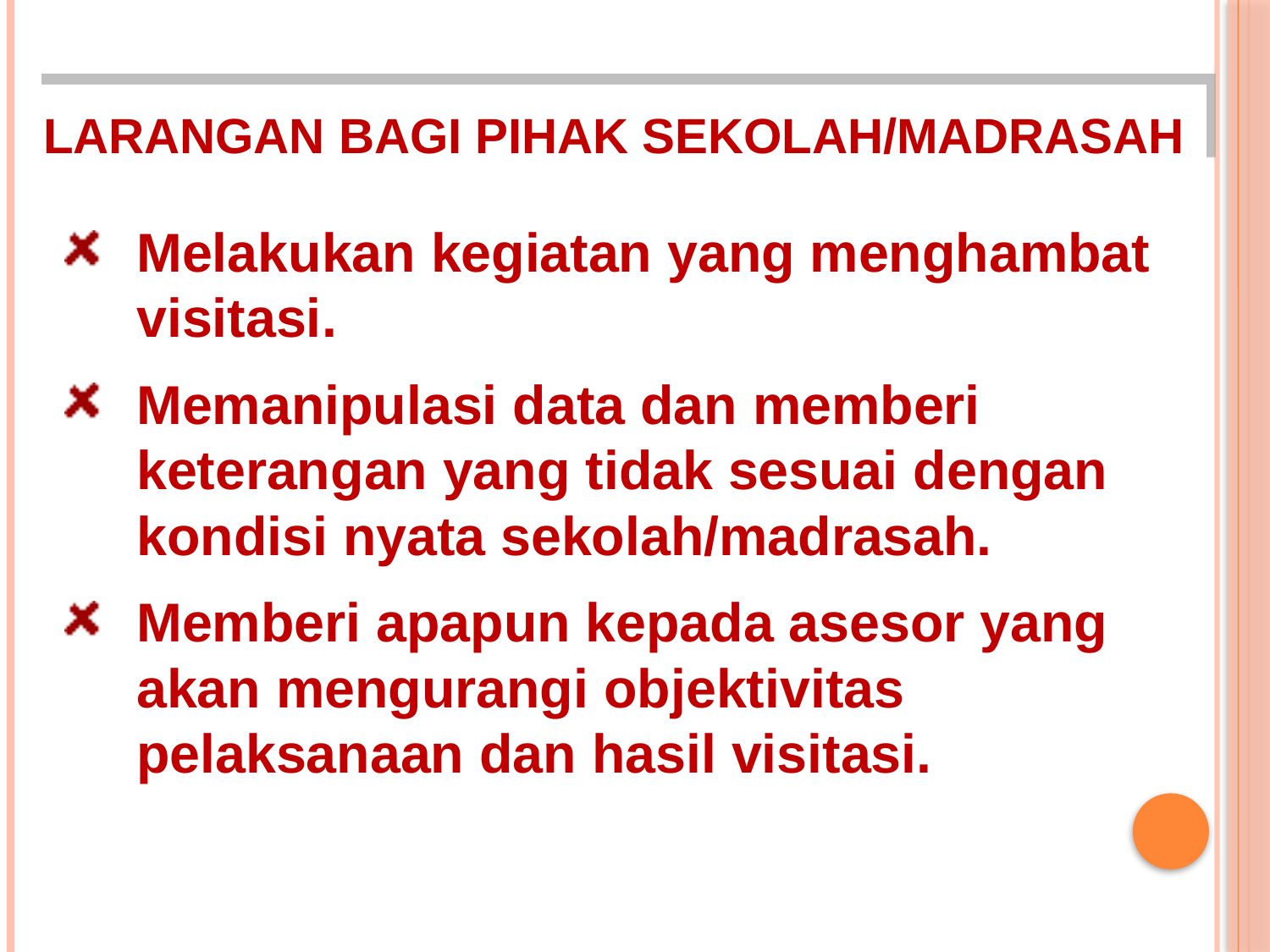

LARANGAN BAGI PIHAK SEKOLAH/MADRASAH
Melakukan kegiatan yang menghambat visitasi.
Memanipulasi data dan memberi keterangan yang tidak sesuai dengan kondisi nyata sekolah/madrasah.
Memberi apapun kepada asesor yang akan mengurangi objektivitas pelaksanaan dan hasil visitasi.